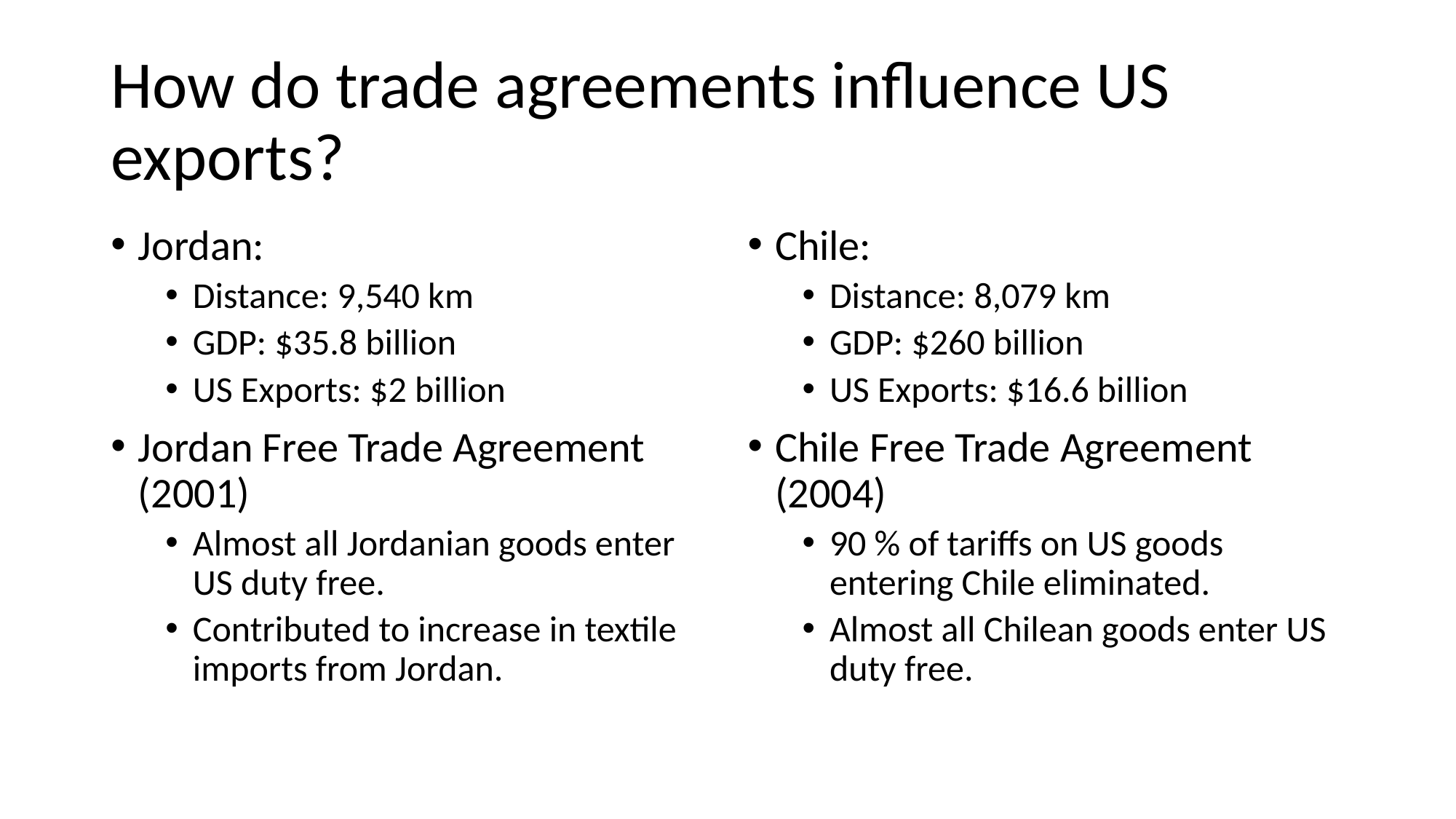

# How do trade agreements influence US exports?
Jordan:
Distance: 9,540 km
GDP: $35.8 billion
US Exports: $2 billion
Jordan Free Trade Agreement (2001)
Almost all Jordanian goods enter US duty free.
Contributed to increase in textile imports from Jordan.

Chile:
Distance: 8,079 km
GDP: $260 billion
US Exports: $16.6 billion
Chile Free Trade Agreement (2004)
90 % of tariffs on US goods entering Chile eliminated.
Almost all Chilean goods enter US duty free.